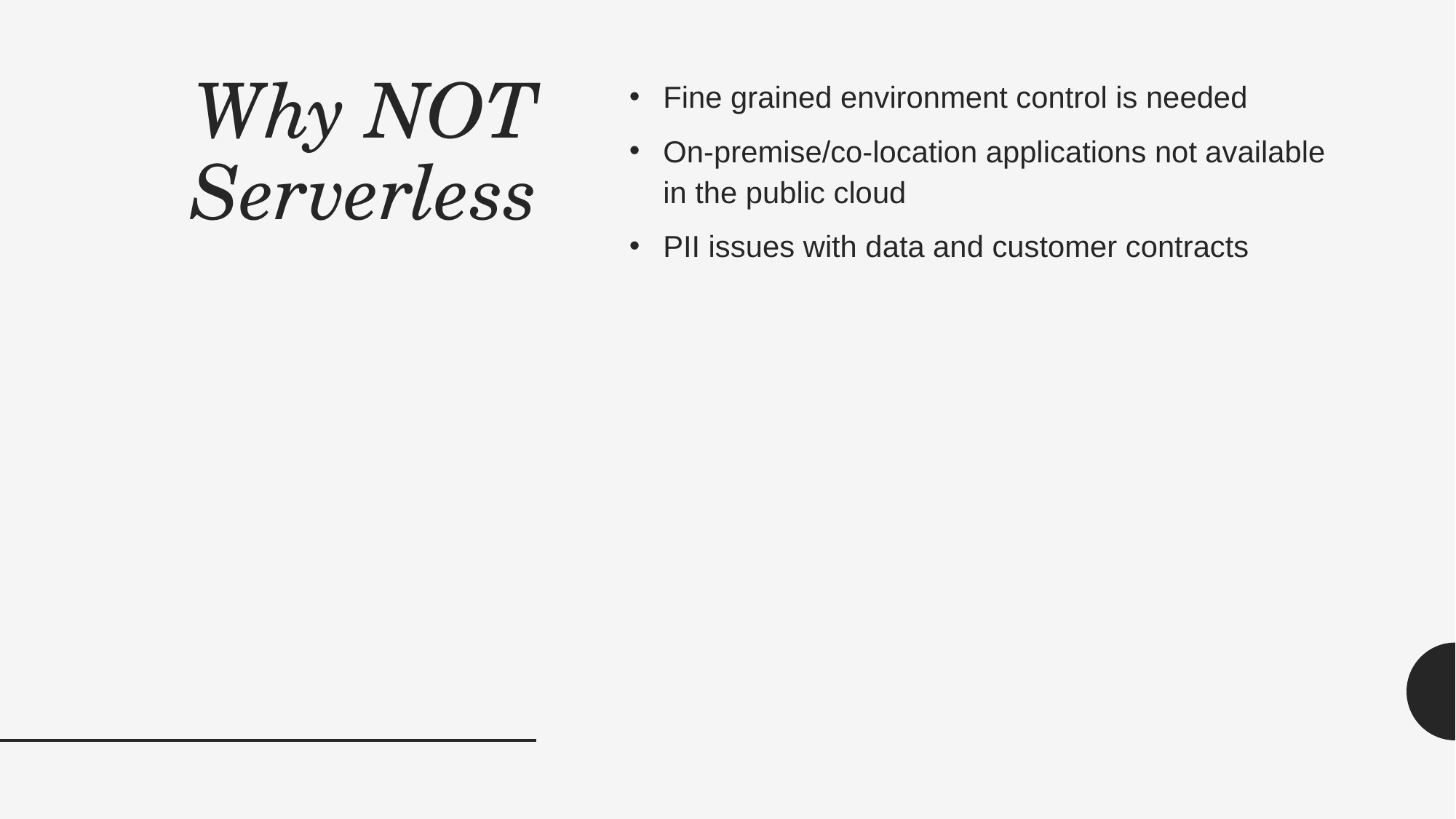

# Why NOT Serverless
Fine grained environment control is needed
On-premise/co-location applications not available in the public cloud
PII issues with data and customer contracts